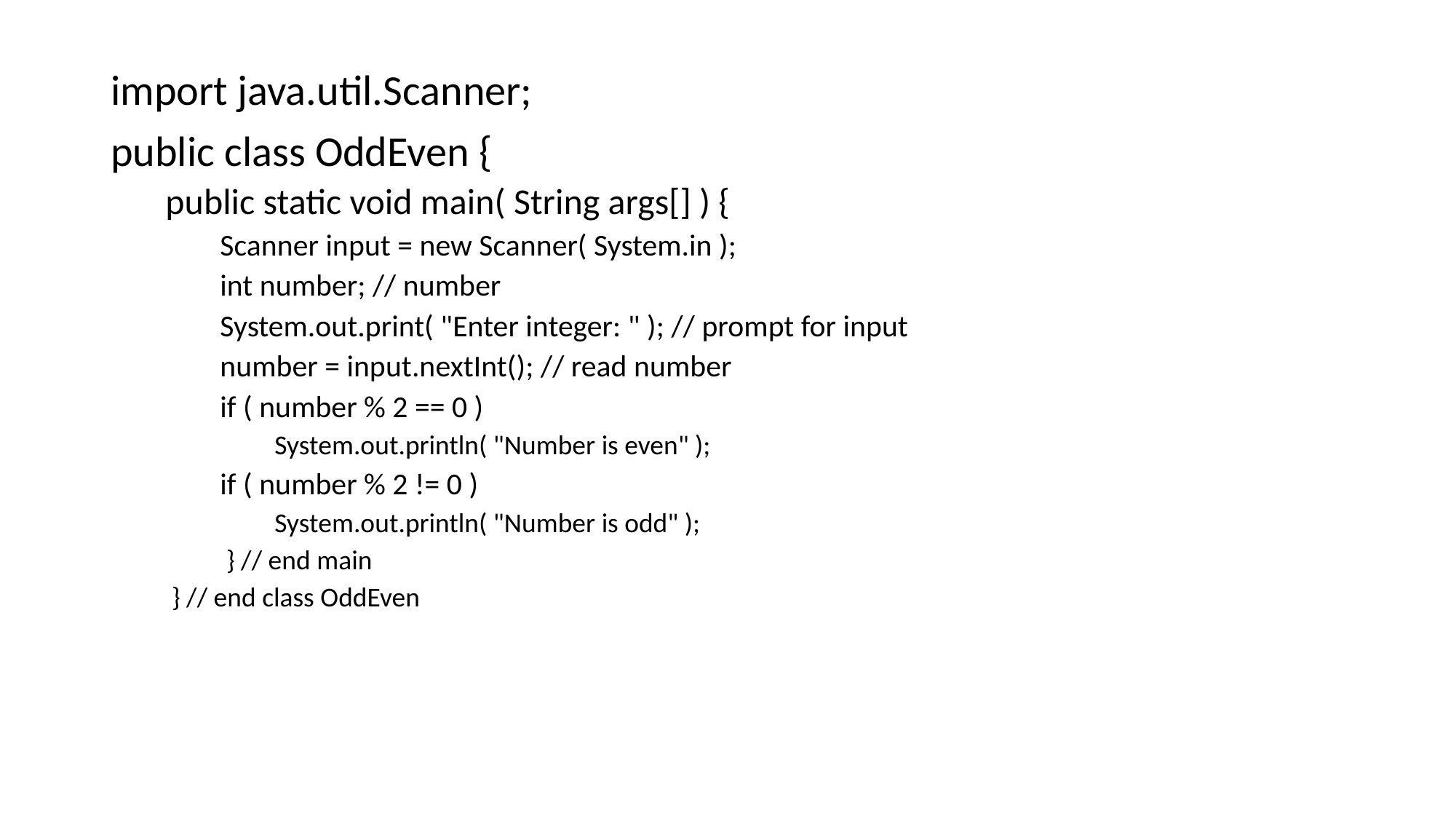

import java.util.Scanner;
public class OddEven {
public static void main( String args[] ) {
Scanner input = new Scanner( System.in );
int number; // number
System.out.print( "Enter integer: " ); // prompt for input
number = input.nextInt(); // read number
if ( number % 2 == 0 )
System.out.println( "Number is even" );
if ( number % 2 != 0 )
System.out.println( "Number is odd" );
 } // end main
 } // end class OddEven